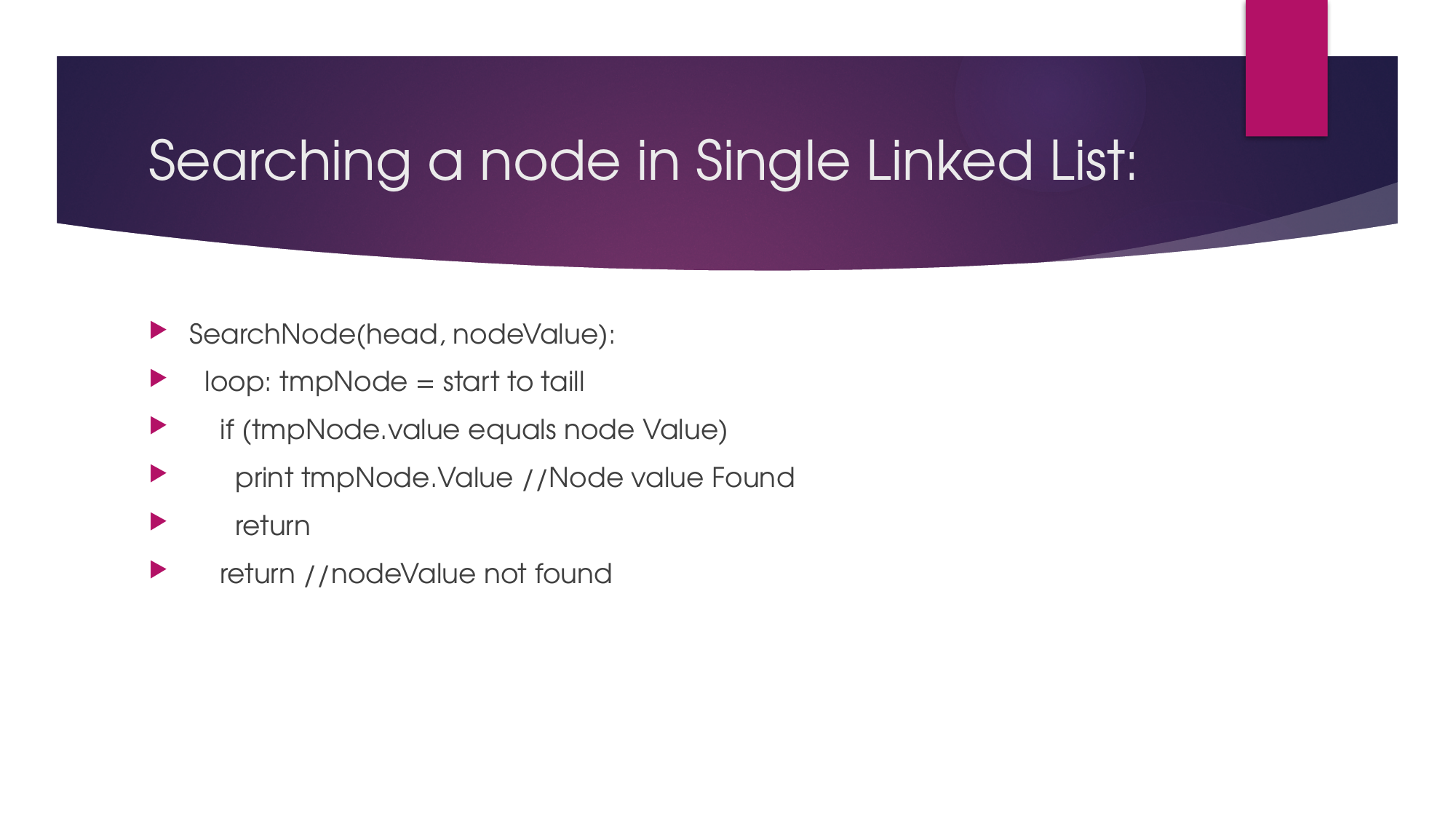

# Searching a node in Single Linked List:
SearchNode(head, nodeValue):
  loop: tmpNode = start to taill
    if (tmpNode.value equals node Value)
      print tmpNode.Value //Node value Found
      return
    return //nodeValue not found